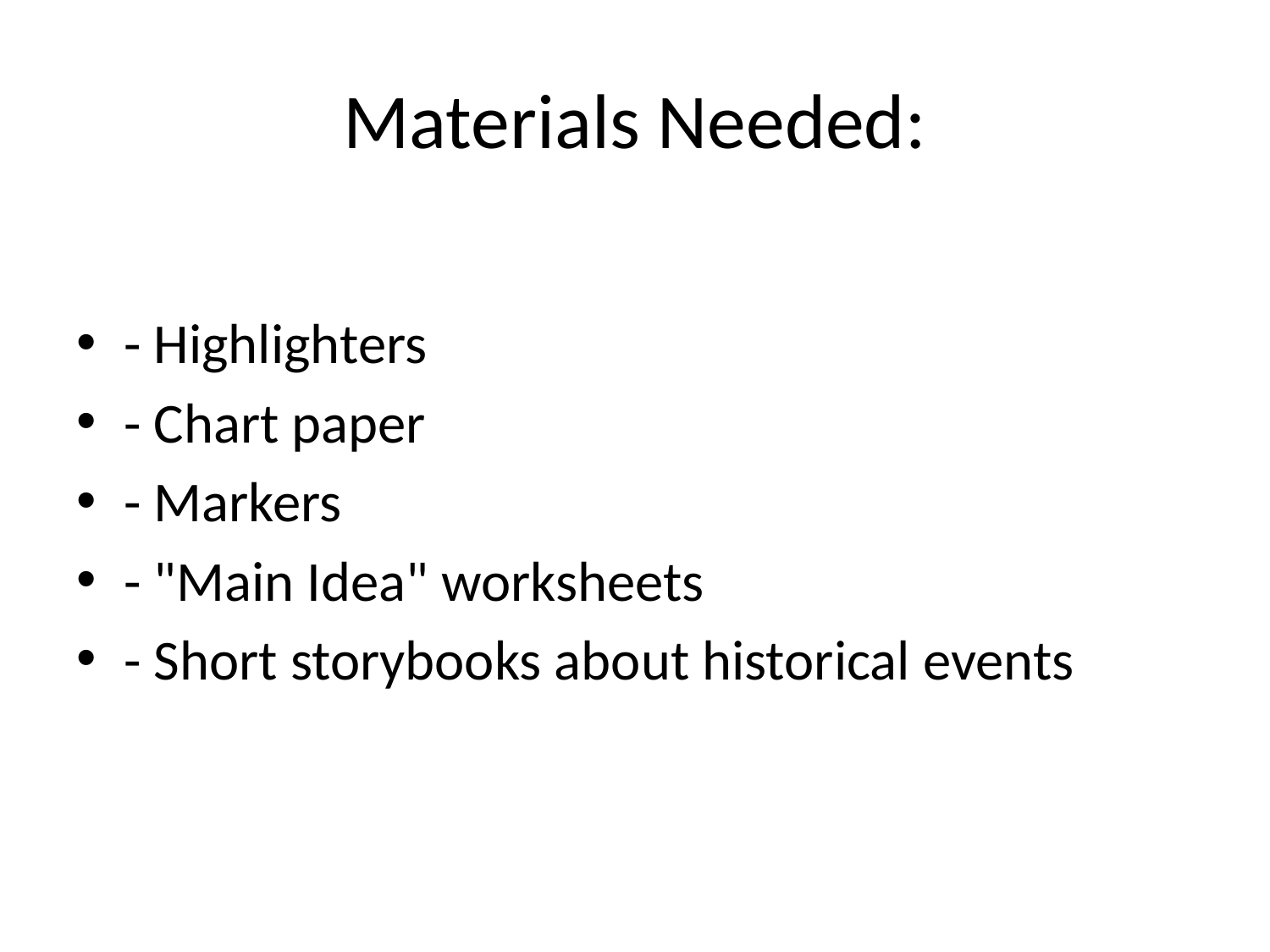

# Materials Needed:

- Highlighters
- Chart paper
- Markers
- "Main Idea" worksheets
- Short storybooks about historical events